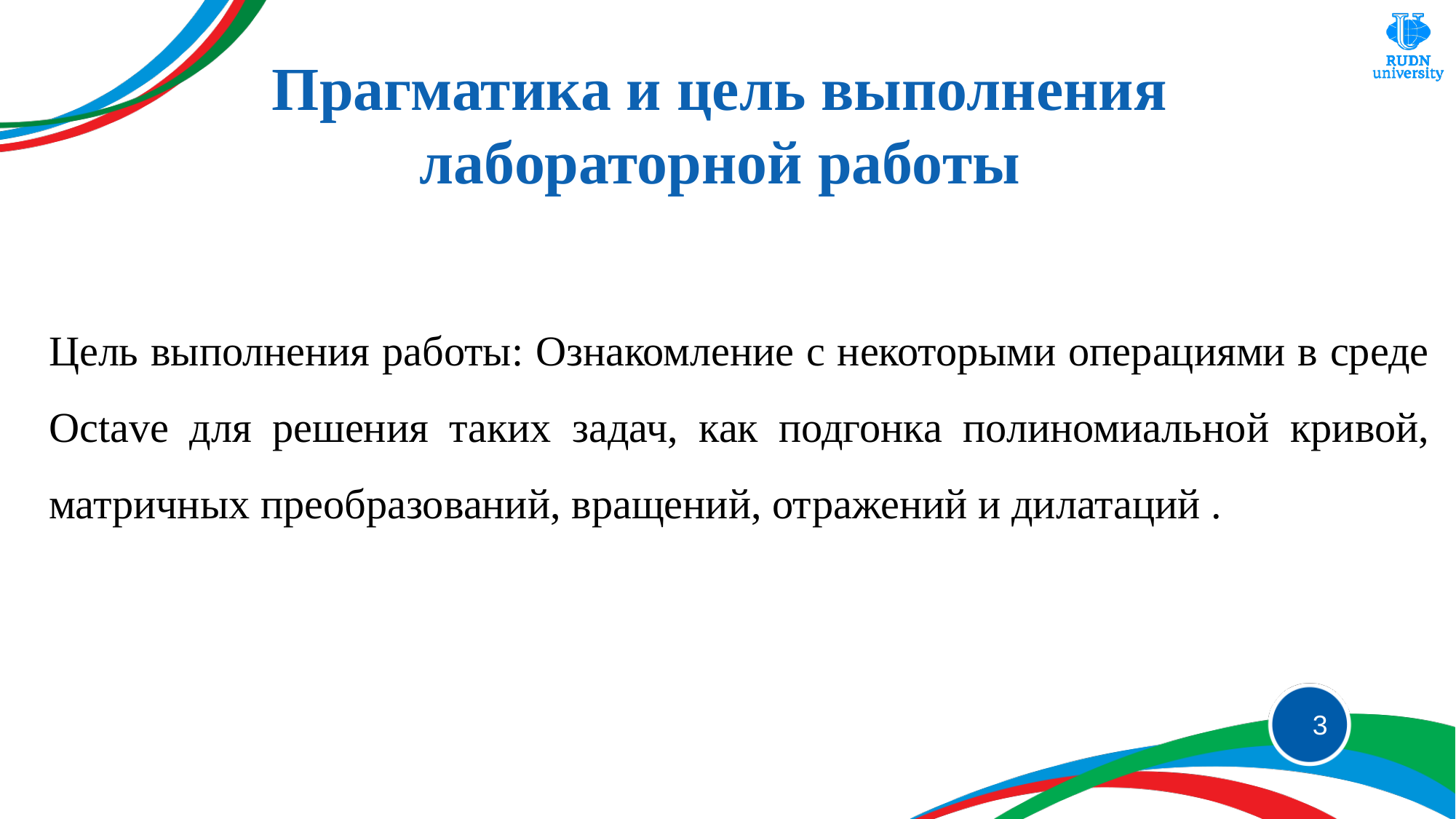

# Прагматика и цель выполнения лабораторной работы
Цель выполнения работы: Ознакомление с некоторыми операциями в среде Octave для решения таких задач, как подгонка полиномиальной кривой, матричных преобразований, вращений, отражений и дилатаций .